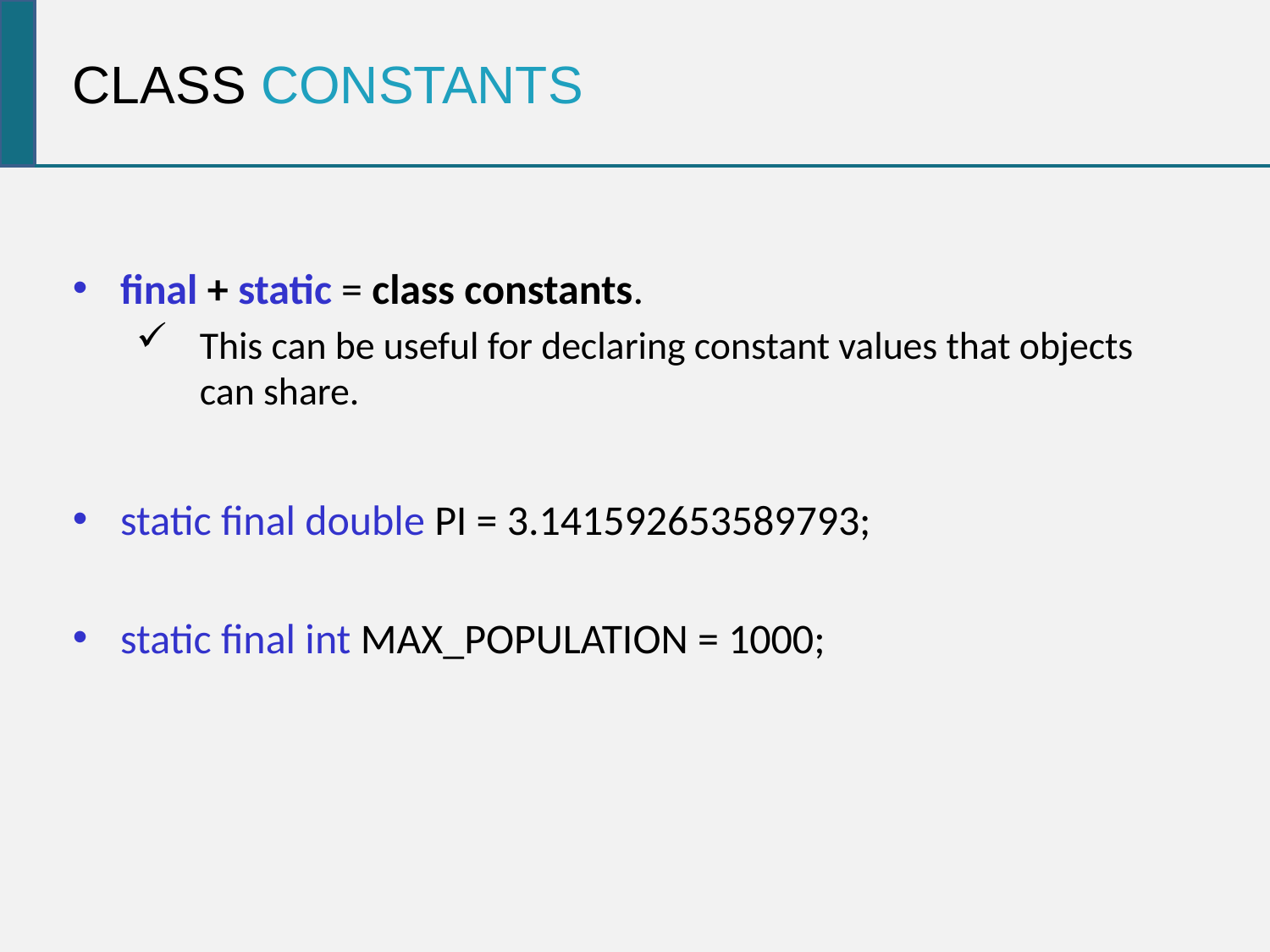

Class constants

final + static = class constants.
This can be useful for declaring constant values that objects can share.

static final double PI = 3.141592653589793;

static final int MAX_POPULATION = 1000;